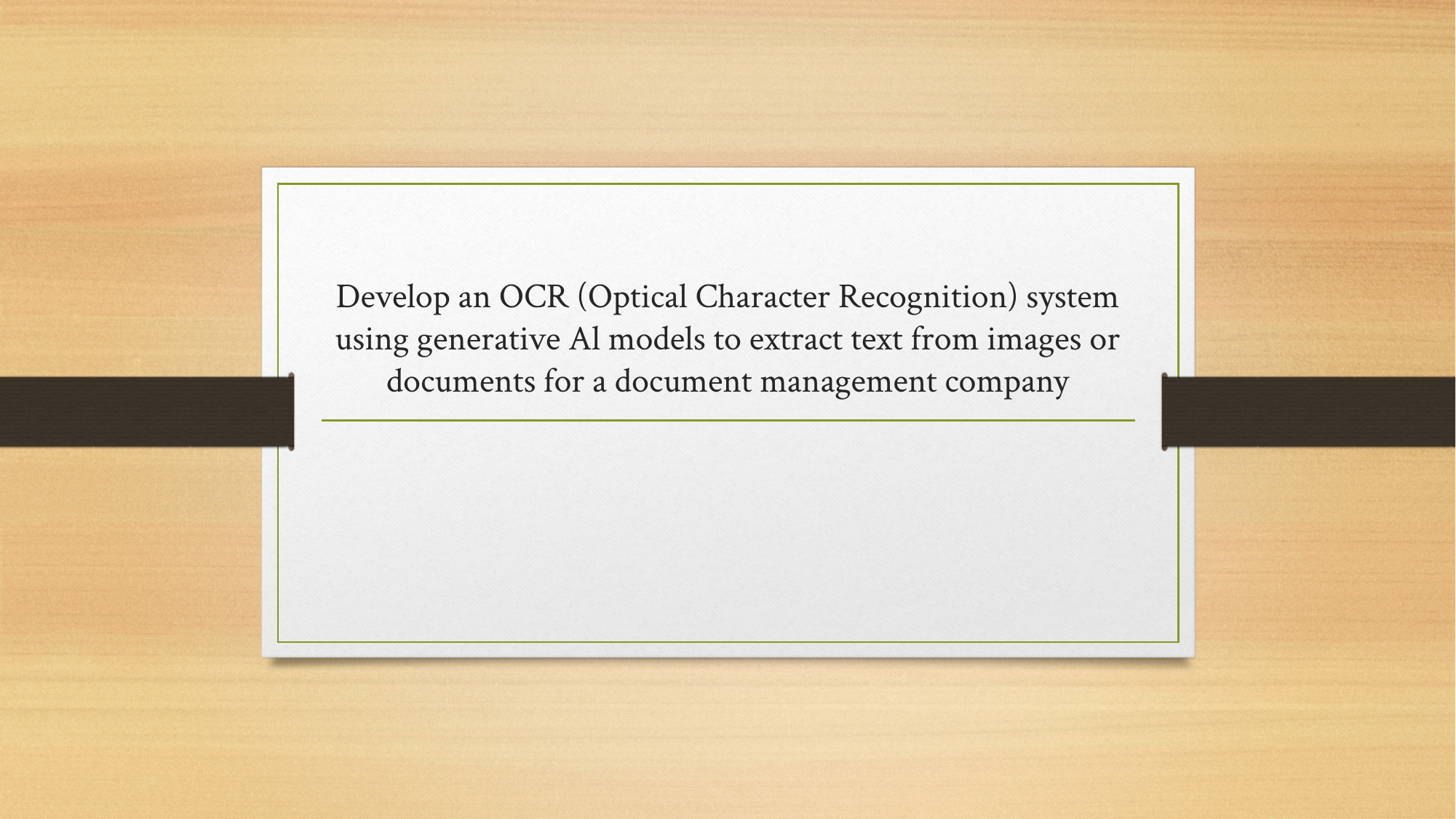

# Develop an OCR (Optical Character Recognition) system using generative Al models to extract text from images or documents for a document management company